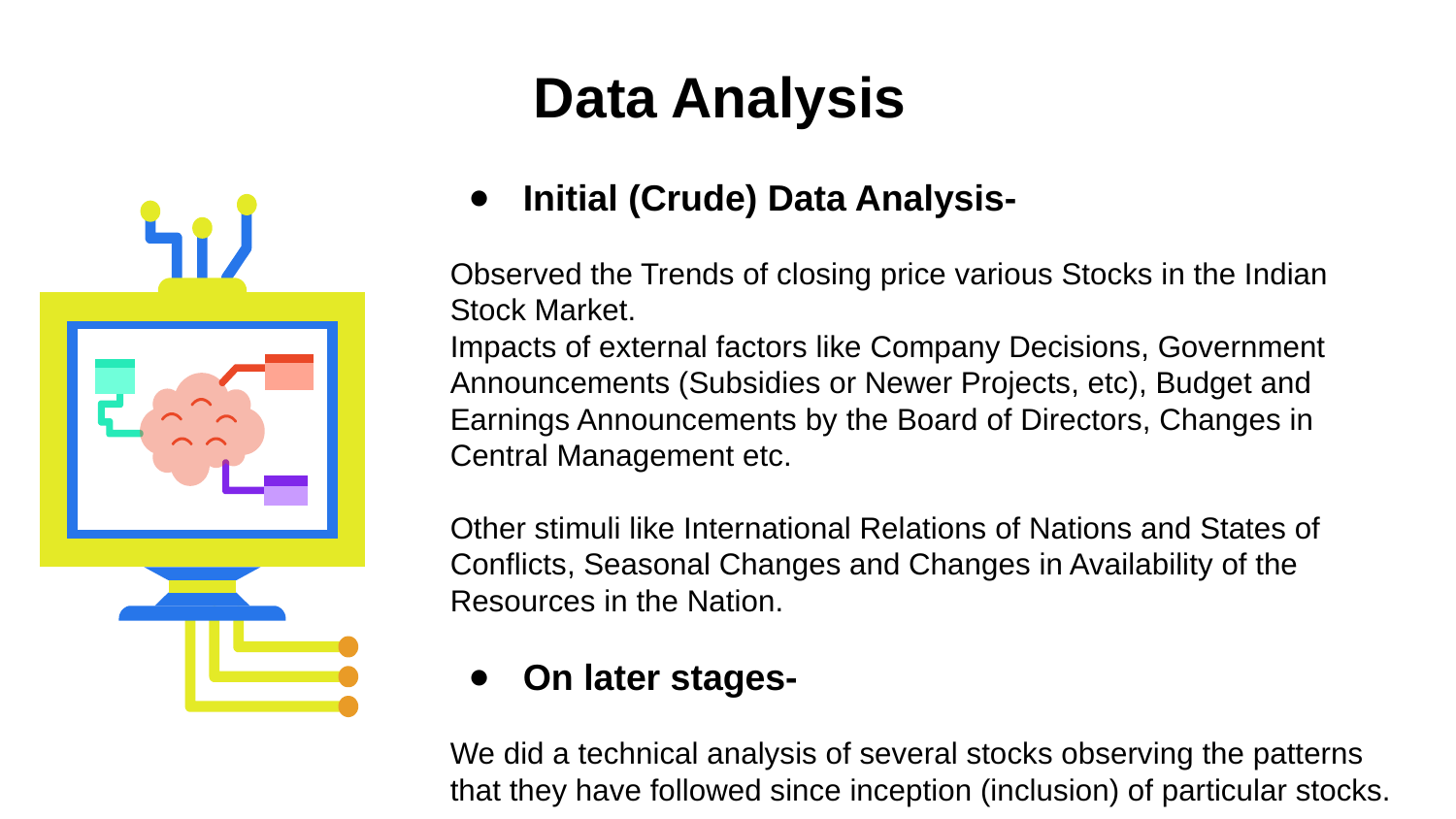

# Data Analysis
Initial (Crude) Data Analysis-

Observed the Trends of closing price various Stocks in the Indian Stock Market.
Impacts of external factors like Company Decisions, Government Announcements (Subsidies or Newer Projects, etc), Budget and Earnings Announcements by the Board of Directors, Changes in Central Management etc.

Other stimuli like International Relations of Nations and States of Conflicts, Seasonal Changes and Changes in Availability of the Resources in the Nation.

On later stages-

We did a technical analysis of several stocks observing the patterns that they have followed since inception (inclusion) of particular stocks.

Observed Chart Patterns in Linear and Candle Graph formats.